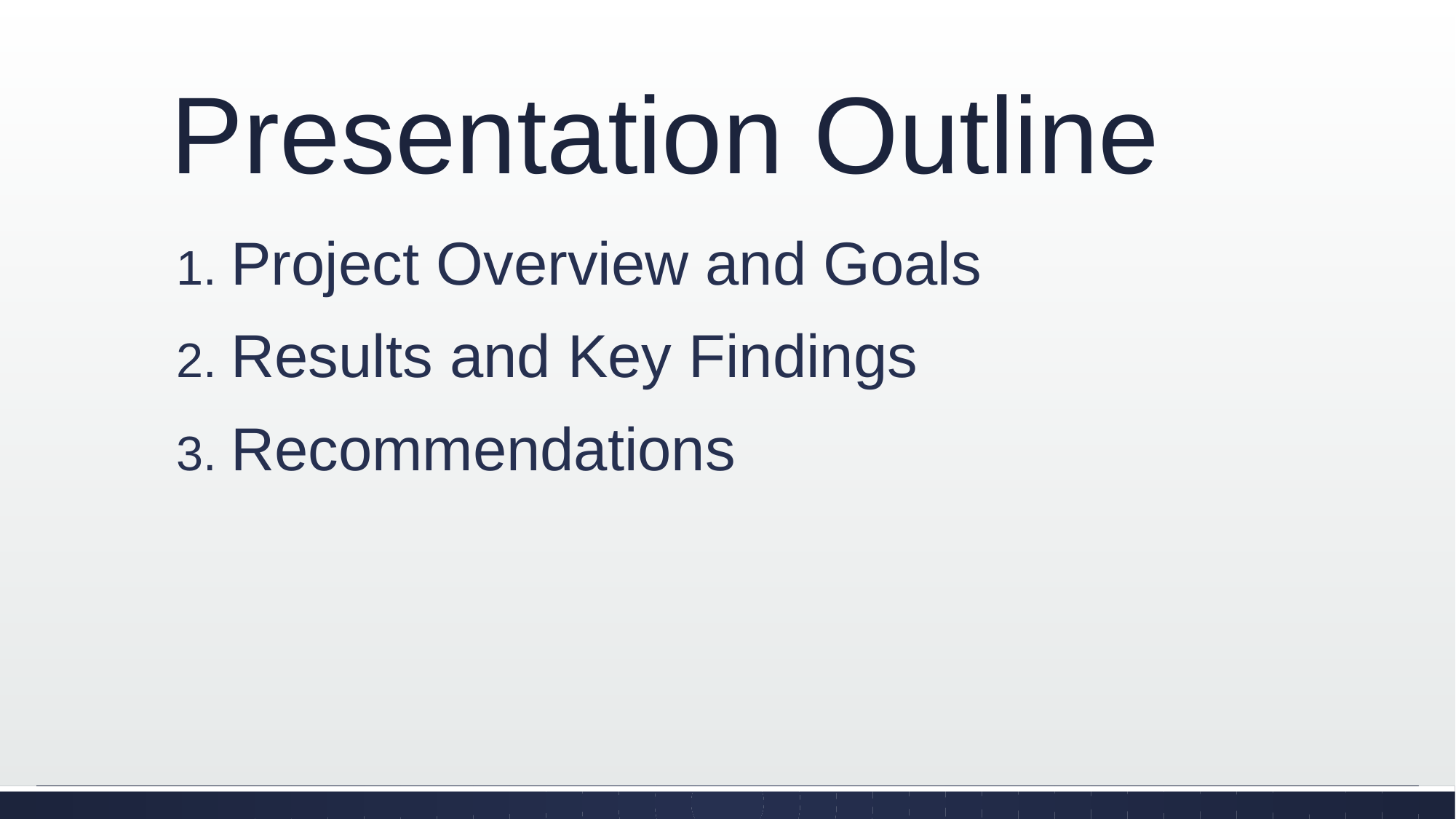

# Presentation Outline
Project Overview and Goals
Results and Key Findings
Recommendations